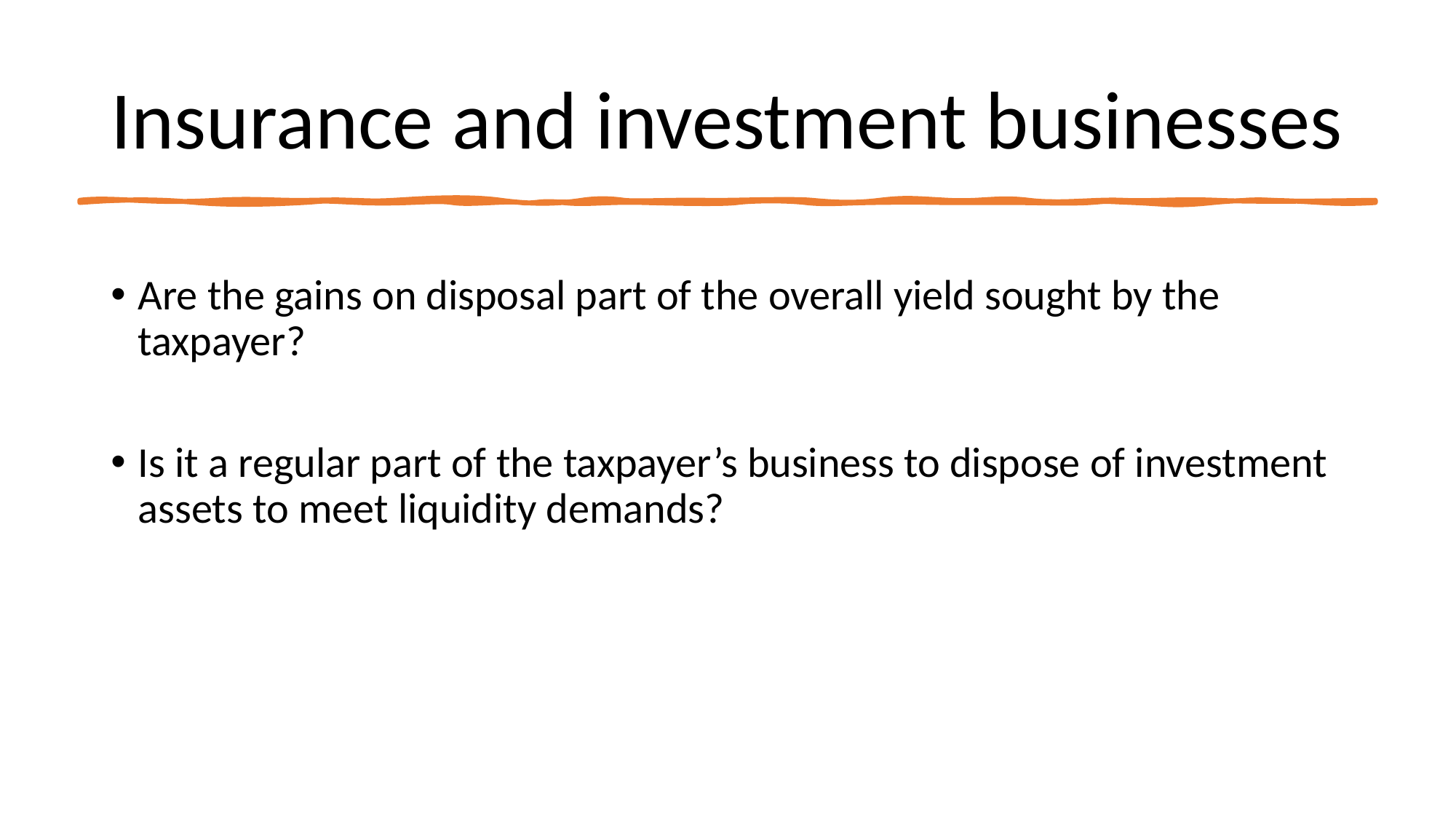

# Insurance and investment businesses

Are the gains on disposal part of the overall yield sought by the taxpayer?

Is it a regular part of the taxpayer’s business to dispose of investment assets to meet liquidity demands?